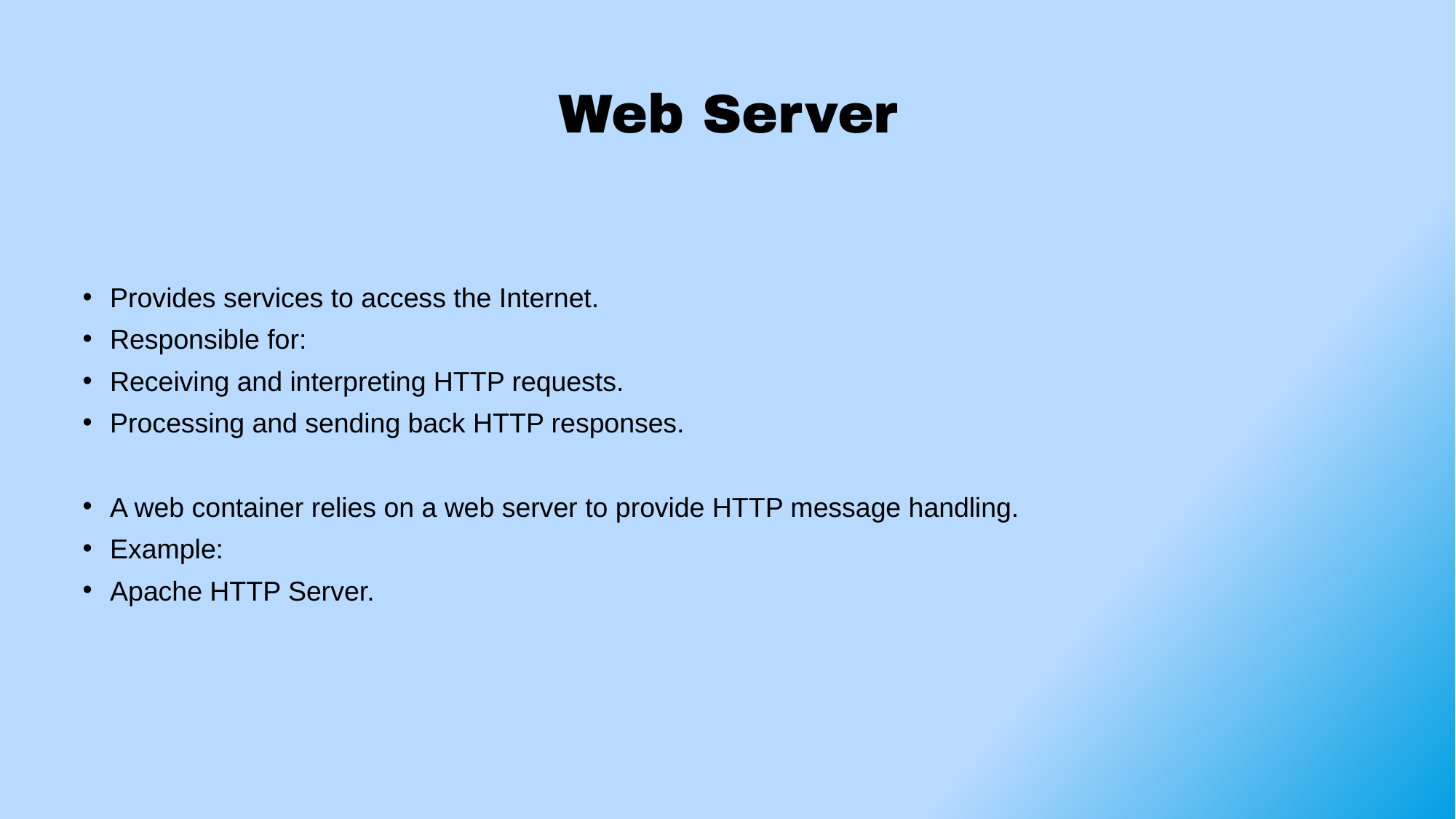

# Web Server
Provides services to access the Internet.
Responsible for:
Receiving and interpreting HTTP requests.
Processing and sending back HTTP responses.

A web container relies on a web server to provide HTTP message handling.
Example:
Apache HTTP Server.